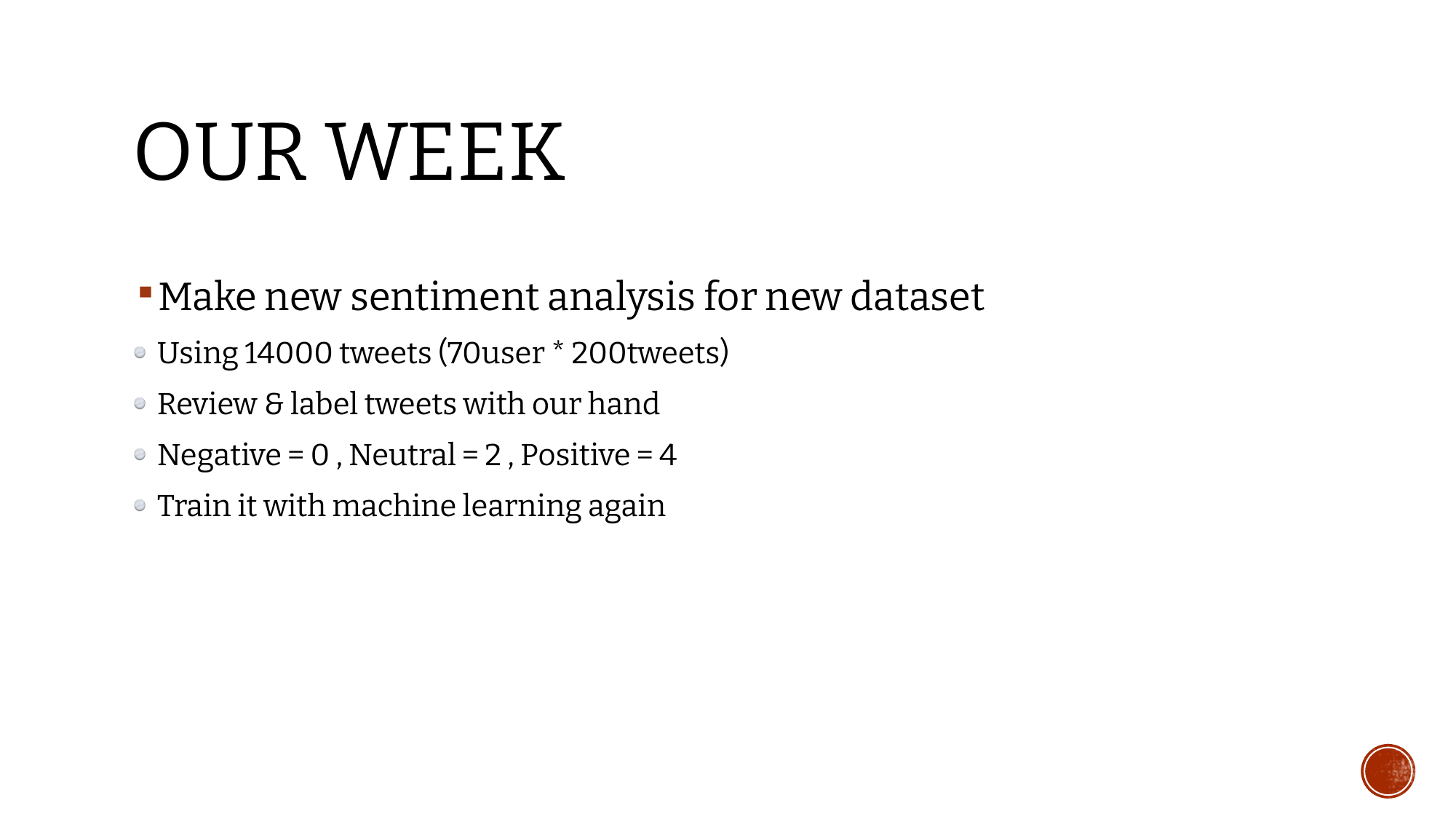

# OUR WEEK

Make new sentiment analysis for new dataset
Using 14000 tweets (70user * 200tweets)
Review & label tweets with our hand
Negative = 0 , Neutral = 2 , Positive = 4
Train it with machine learning again